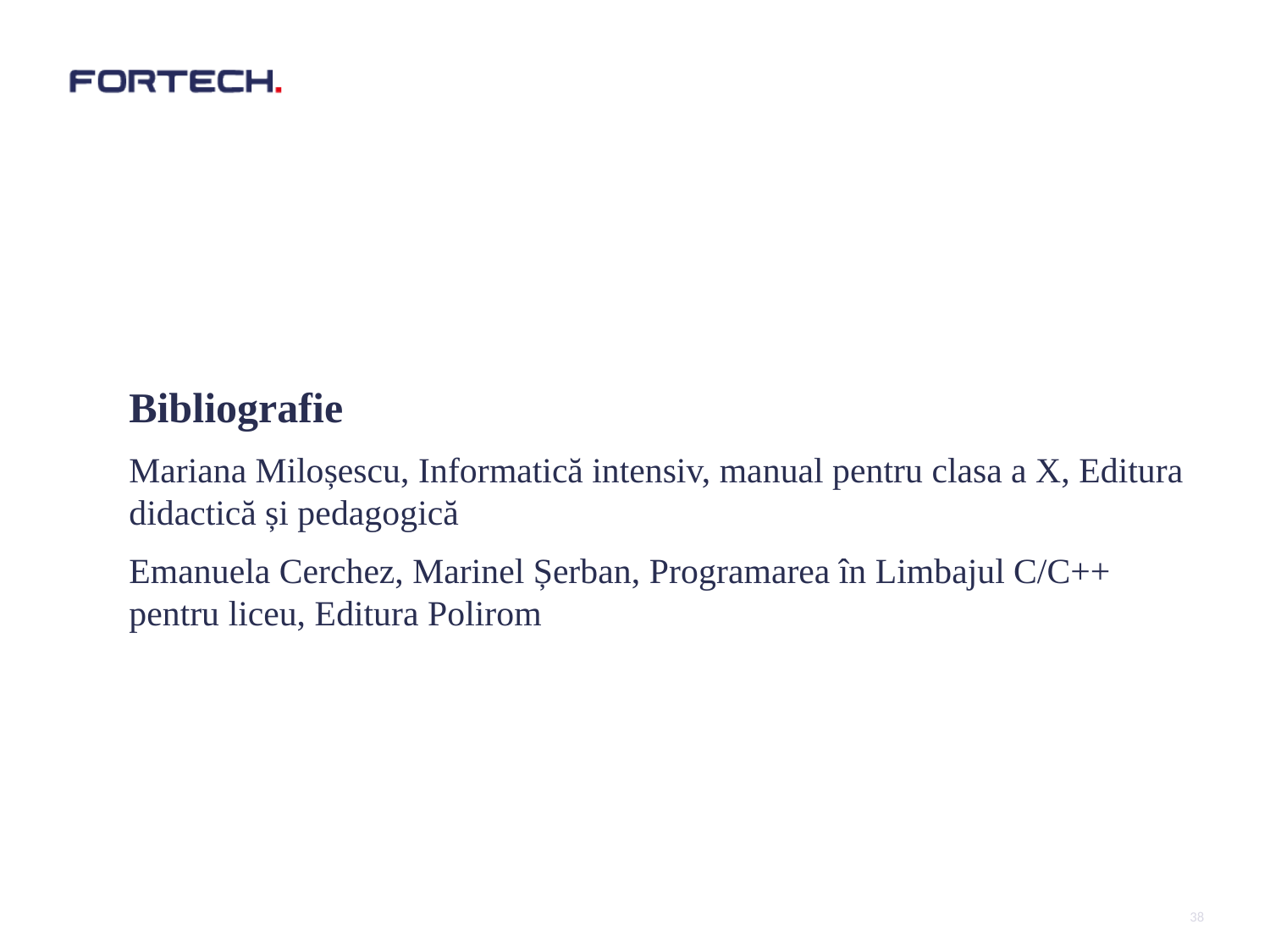

#

Bibliografie
Mariana Miloșescu, Informatică intensiv, manual pentru clasa a X, Editura didactică și pedagogică
Emanuela Cerchez, Marinel Șerban, Programarea în Limbajul C/C++ pentru liceu, Editura Polirom
38